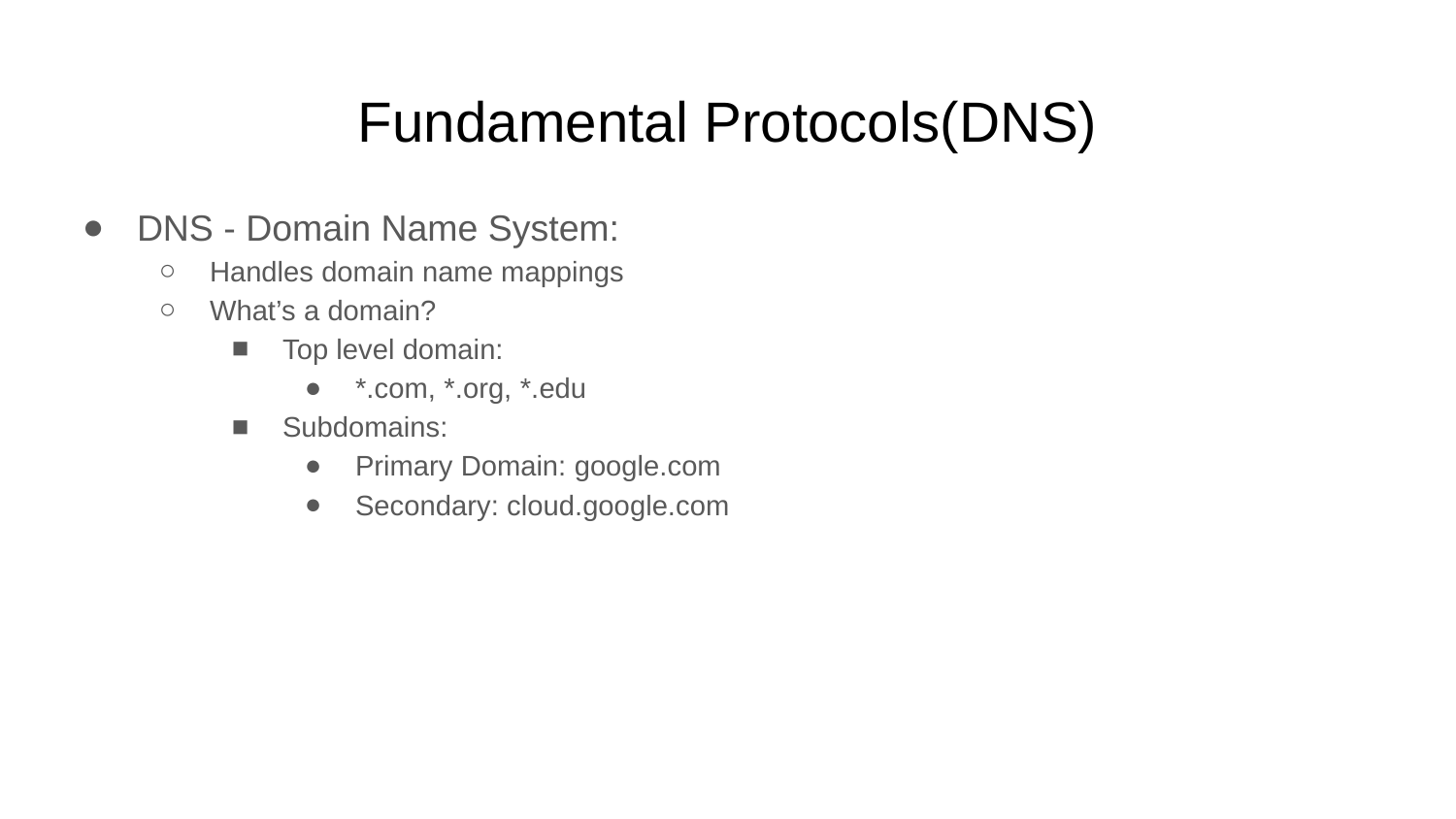

# Fundamental Protocols(DNS)
DNS - Domain Name System:
Handles domain name mappings
What’s a domain?
Top level domain:
*.com, *.org, *.edu
Subdomains:
Primary Domain: google.com
Secondary: cloud.google.com